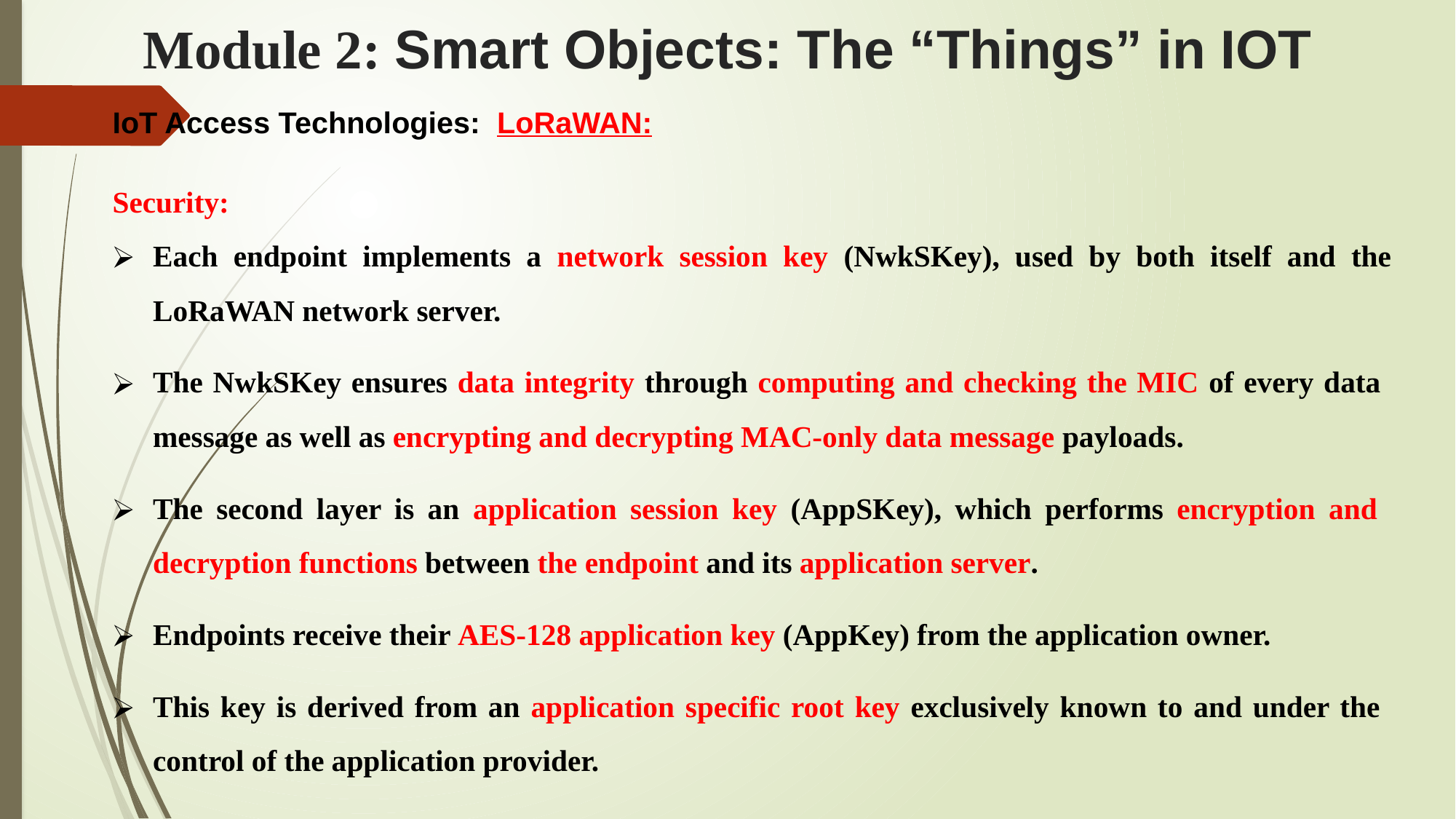

# Module 2: Smart Objects: The “Things” in IOT
IoT Access Technologies:  LoRaWAN:

Security:
Each endpoint implements a network session key (NwkSKey), used by both itself and the LoRaWAN network server.
The NwkSKey ensures data integrity through computing and checking the MIC of every data  message as well as encrypting and decrypting MAC-only data message payloads.
The second layer is an application session key (AppSKey), which performs encryption and  decryption functions between the endpoint and its application server.
Endpoints receive their AES-128 application key (AppKey) from the application owner.
This key is derived from an application specific root key exclusively known to and under the  control of the application provider.